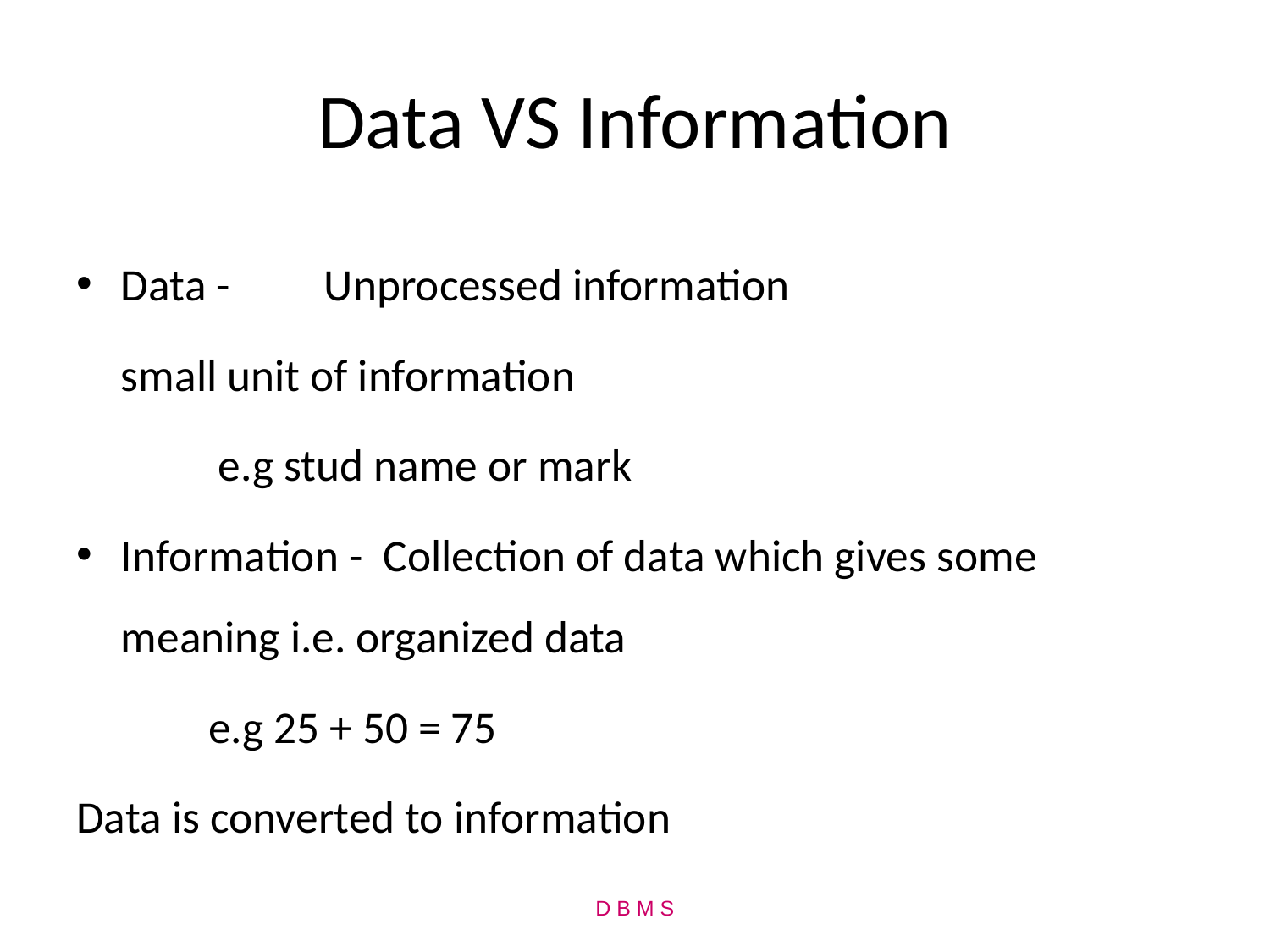

# Data VS Information
Data -	Unprocessed information
			small unit of information
              e.g stud name or mark
Information -  Collection of data which gives some meaning i.e. organized data
             e.g 25 + 50 = 75
Data is converted to information
D B M S